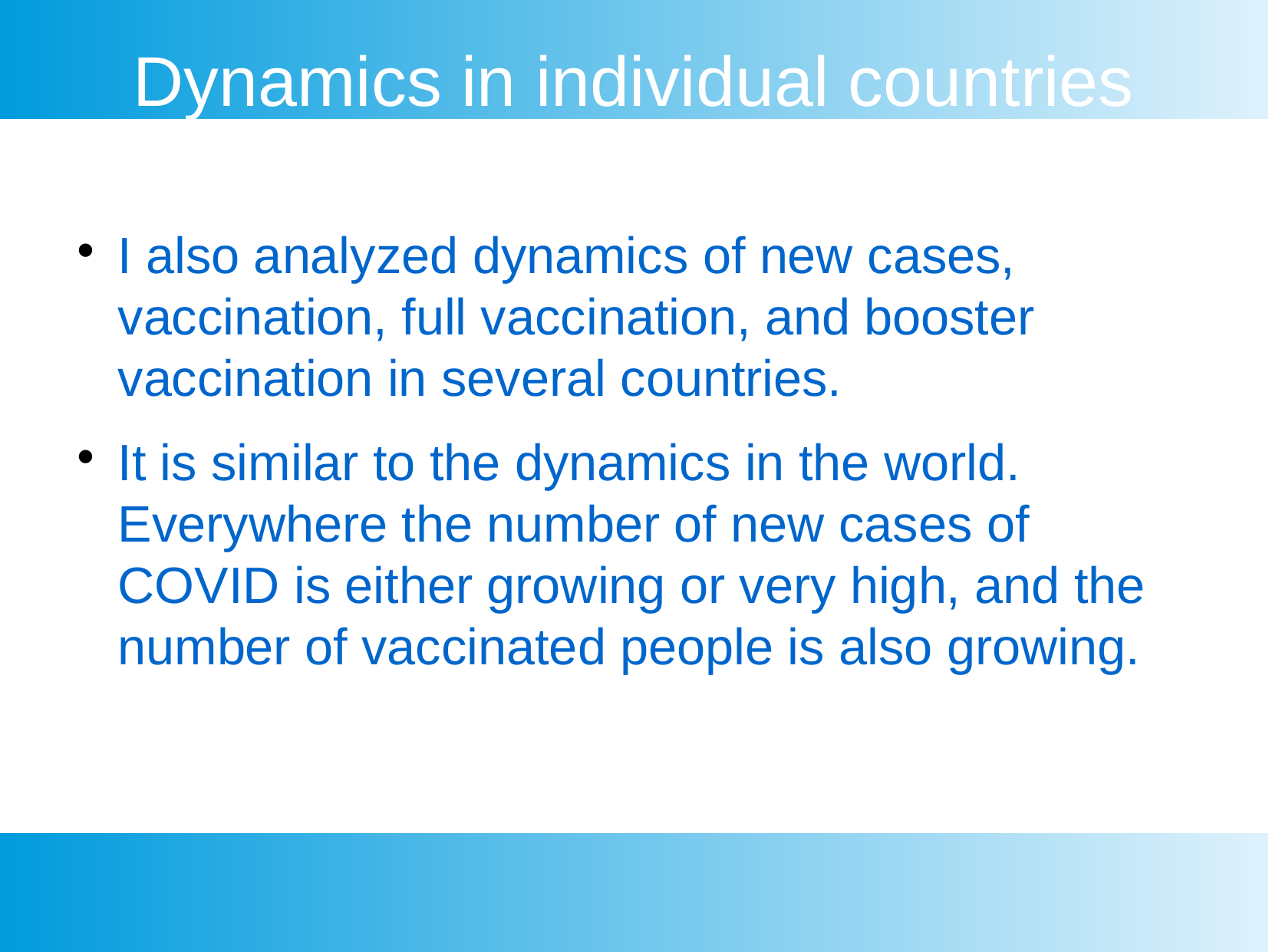

Dynamics in individual countries
I also analyzed dynamics of new cases, vaccination, full vaccination, and booster vaccination in several countries.
It is similar to the dynamics in the world. Everywhere the number of new cases of COVID is either growing or very high, and the number of vaccinated people is also growing.